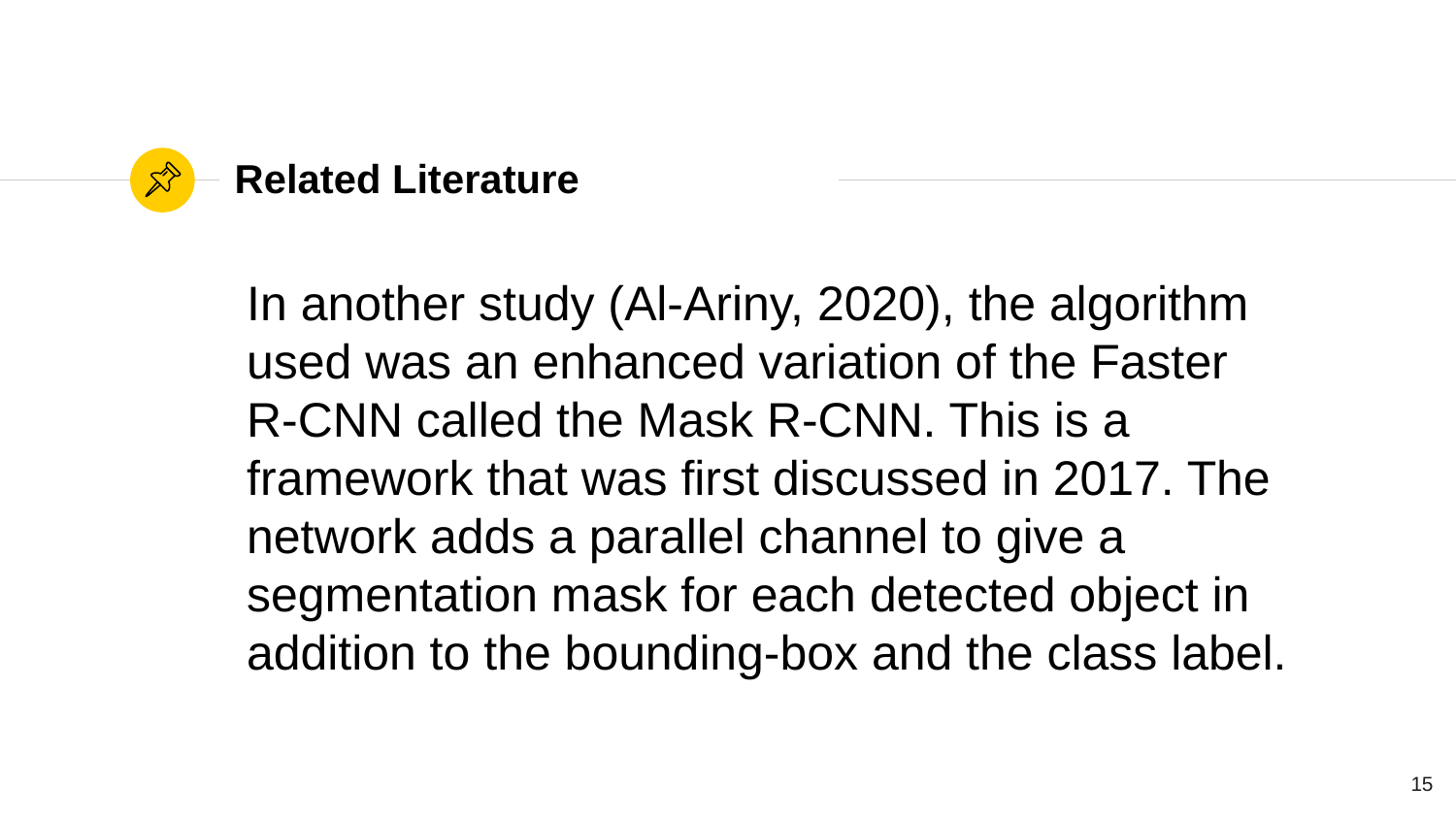

# Related Literature

In another study (Al-Ariny, 2020), the algorithm used was an enhanced variation of the Faster R-CNN called the Mask R-CNN. This is a framework that was first discussed in 2017. The network adds a parallel channel to give a segmentation mask for each detected object in addition to the bounding-box and the class label.
15